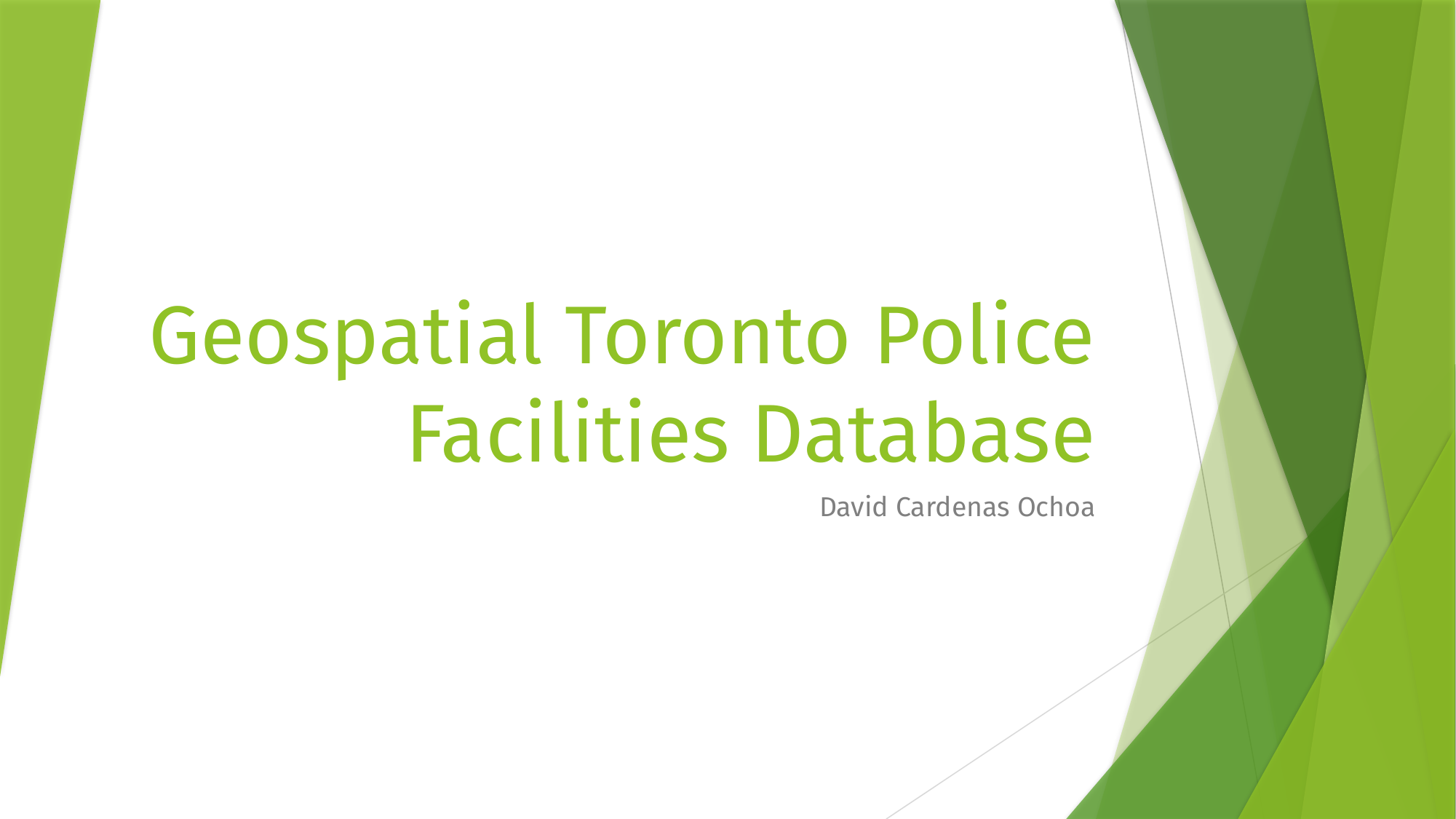

# Geospatial Toronto Police Facilities Database
David Cardenas Ochoa